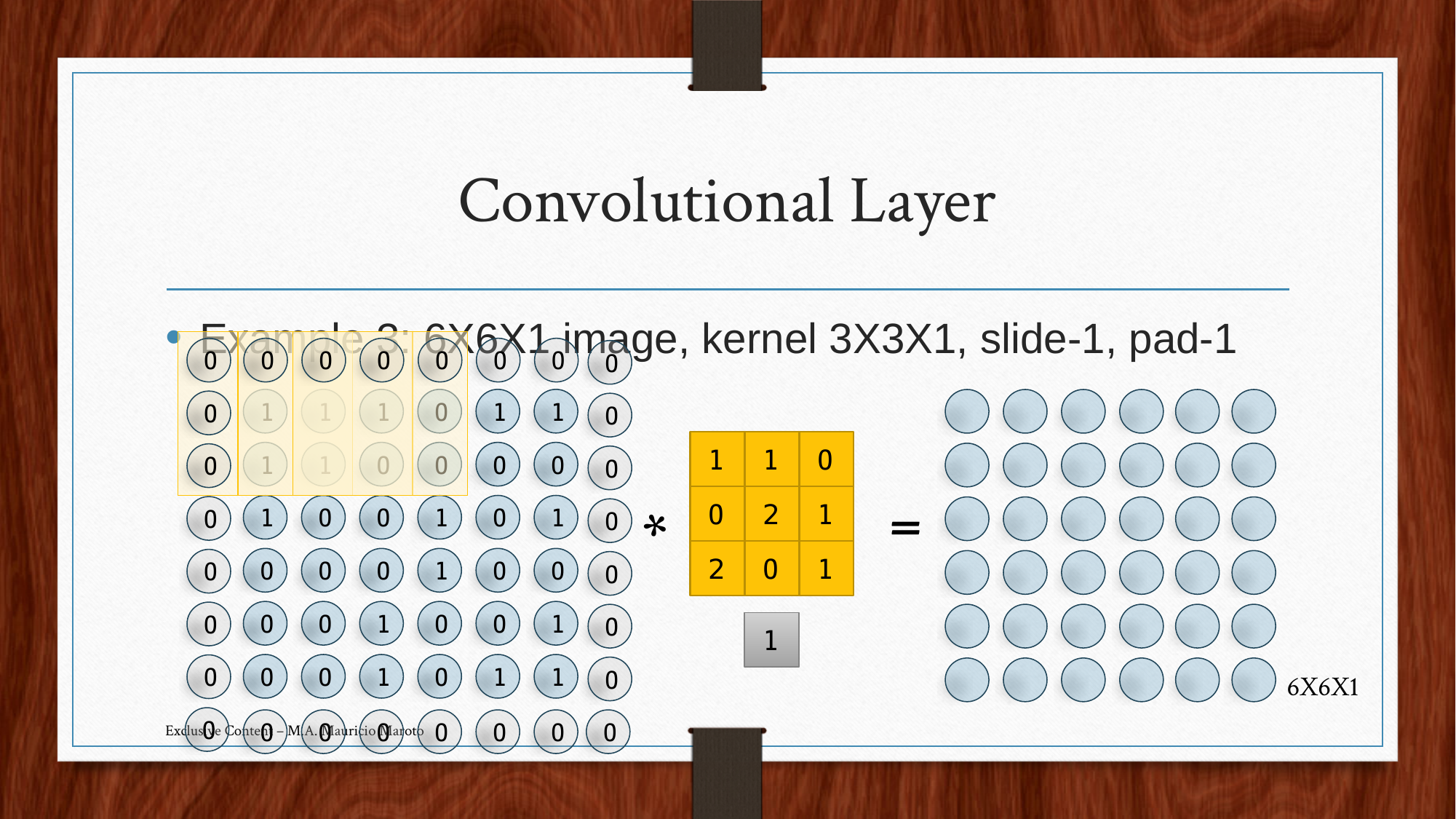

# Convolutional Layer
Example 3: 6X6X1 image, kernel 3X3X1, slide-1, pad-1

0
0
0
0
0
0
0
0
1
1
1
0
1
1

0
0
1
1
0
0
2
1
2
0
1
1
1
1
0
0
0
0

0
0
=
*
1
0
0
1
0
1
0

0
0
0
0
1
0
0
0

0
0
0
1
0
0
1
0

0
0
0
1
0
1
1
0
0

6X6X1
0
0
0
0
0
0
0
0
Exclusive Content – M.A. Mauricio Maroto